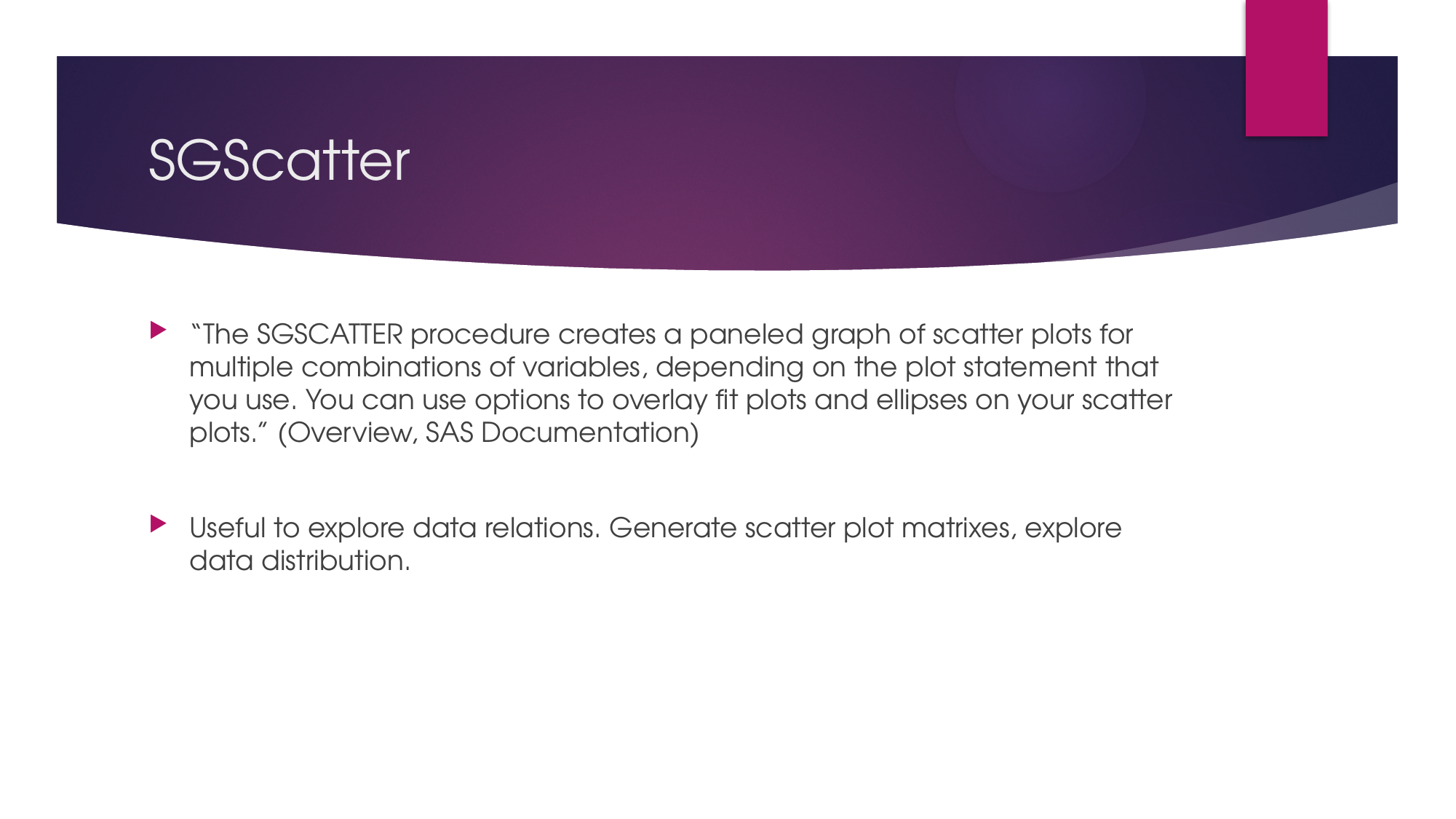

# SGScatter
“The SGSCATTER procedure creates a paneled graph of scatter plots for multiple combinations of variables, depending on the plot statement that you use. You can use options to overlay fit plots and ellipses on your scatter plots.” (Overview, SAS Documentation)

Useful to explore data relations. Generate scatter plot matrixes, explore data distribution.